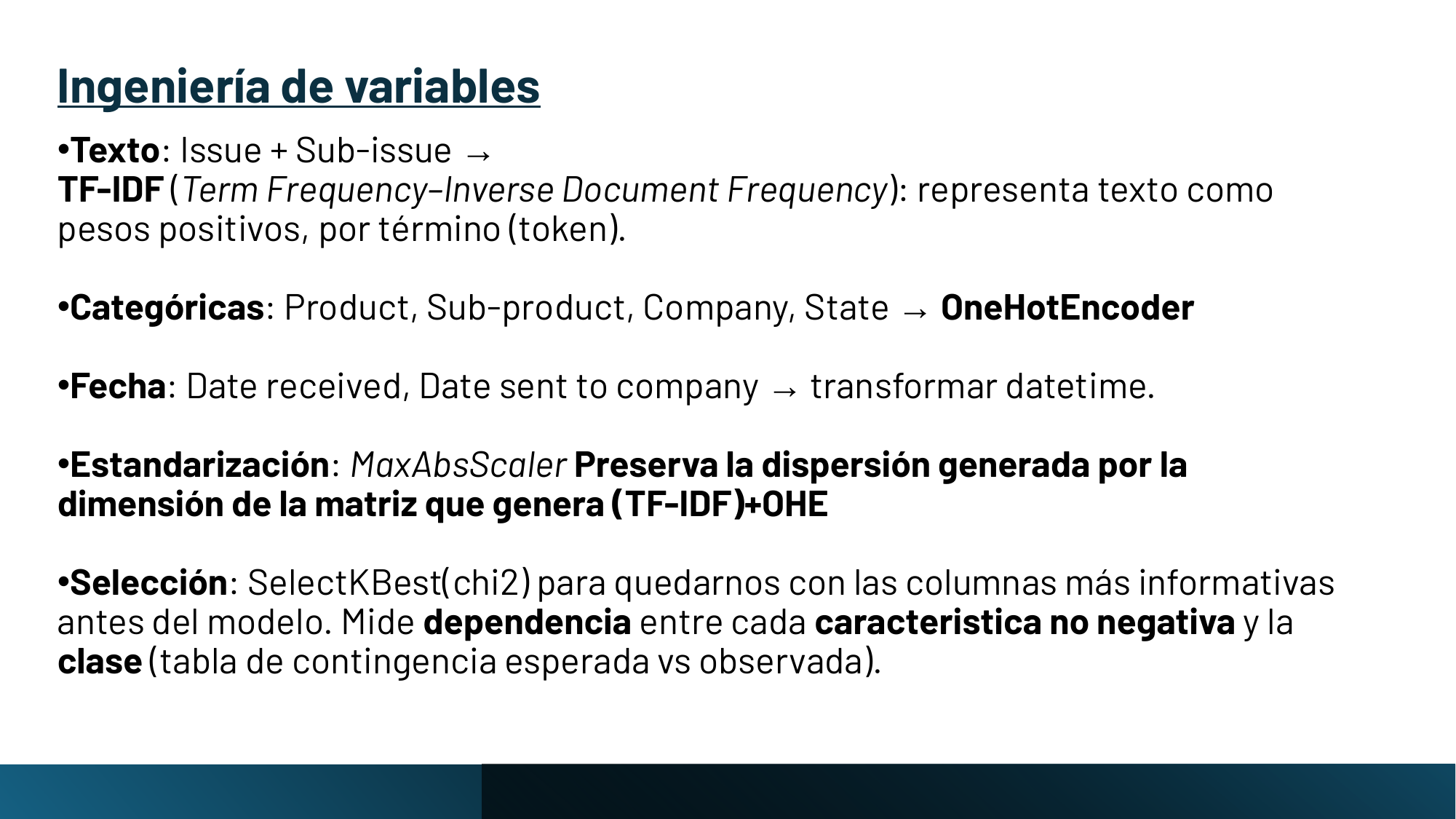

Ingeniería de variables
Texto: Issue + Sub-issue →
TF-IDF (Term Frequency–Inverse Document Frequency): representa texto como pesos positivos, por término (token).

Categóricas: Product, Sub-product, Company, State → OneHotEncoder

Fecha: Date received, Date sent to company → transformar datetime.

Estandarización: MaxAbsScaler Preserva la dispersión generada por la dimensión de la matriz que genera (TF-IDF)+OHE

Selección: SelectKBest(chi2) para quedarnos con las columnas más informativas antes del modelo. Mide dependencia entre cada caracteristica no negativa y la clase (tabla de contingencia esperada vs observada).